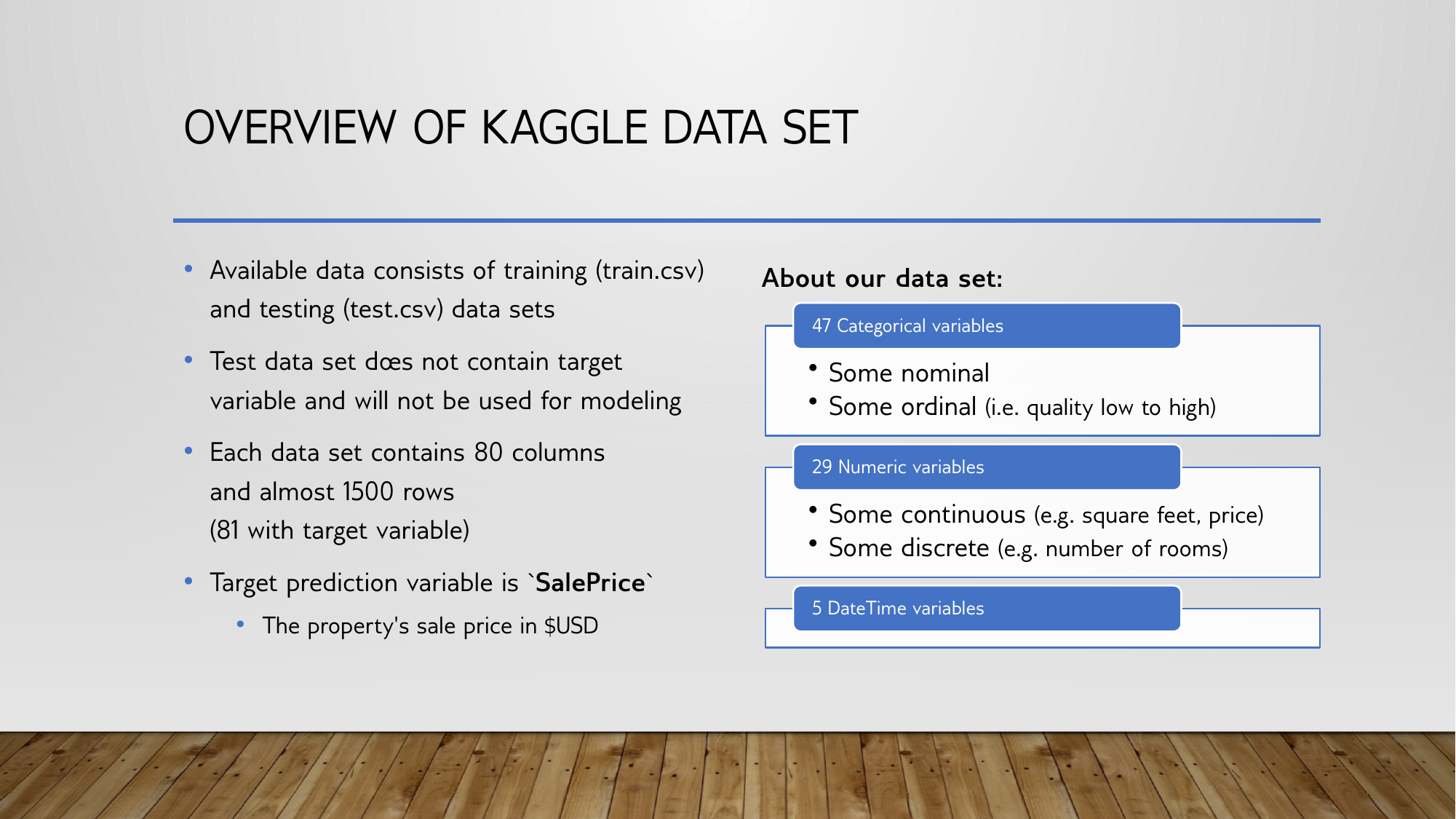

# Overview of Kaggle data set
Available data consists of training (train.csv) and testing (test.csv) data sets
Test data set does not contain target variable and will not be used for modeling
Each data set contains 80 columns and almost 1500 rows 
(81 with target variable)
Target prediction variable is `SalePrice`
The property's sale price in $USD
About our data set:
Some nominal
Some ordinal (i.e. quality low to high)
47 Categorical variables
Some continuous (e.g. square feet, price)
Some discrete (e.g. number of rooms)
29 Numeric variables
5 DateTime variables